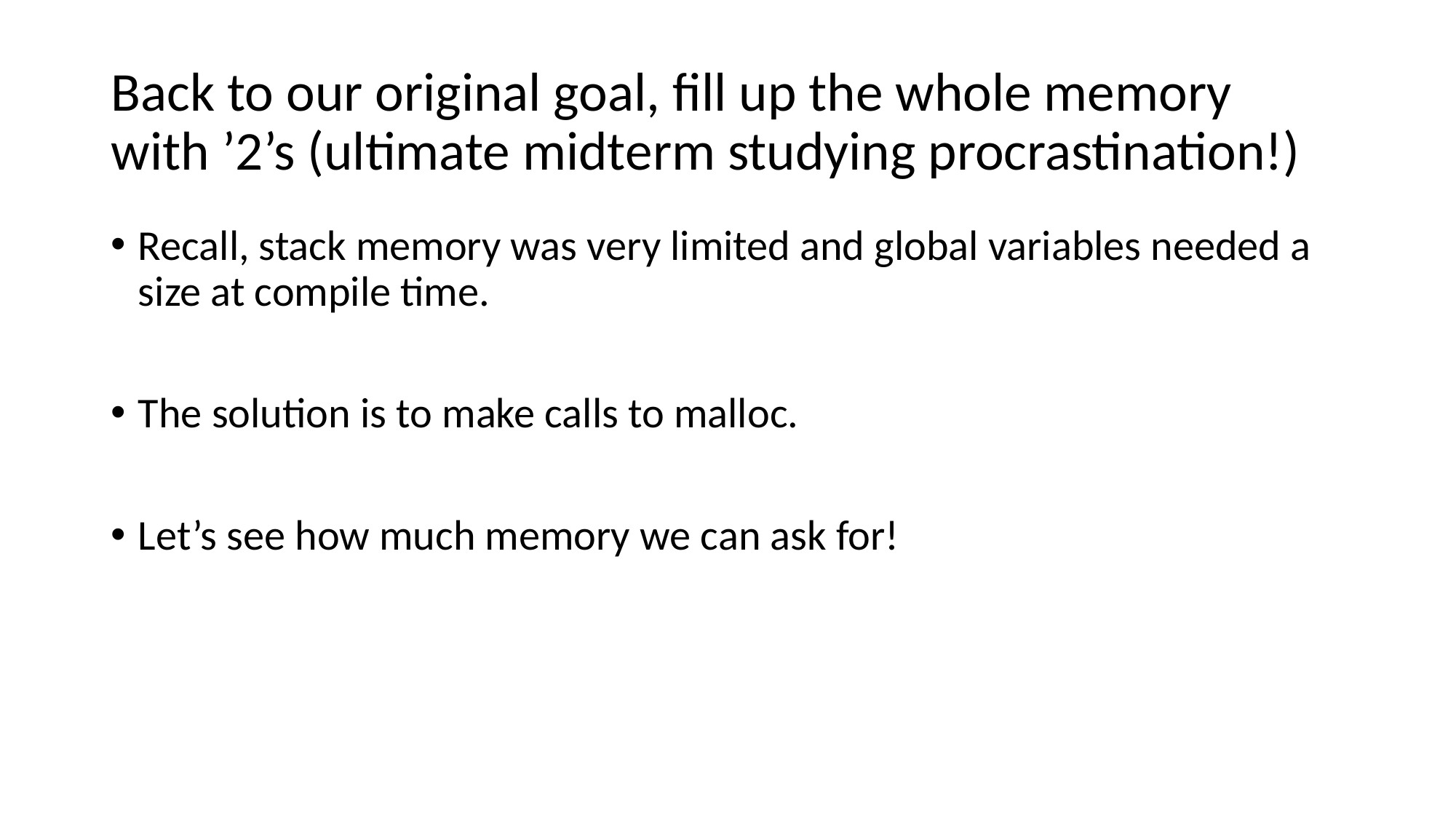

# Back to our original goal, fill up the whole memory with ’2’s (ultimate midterm studying procrastination!)
Recall, stack memory was very limited and global variables needed a size at compile time.

The solution is to make calls to malloc.

Let’s see how much memory we can ask for!